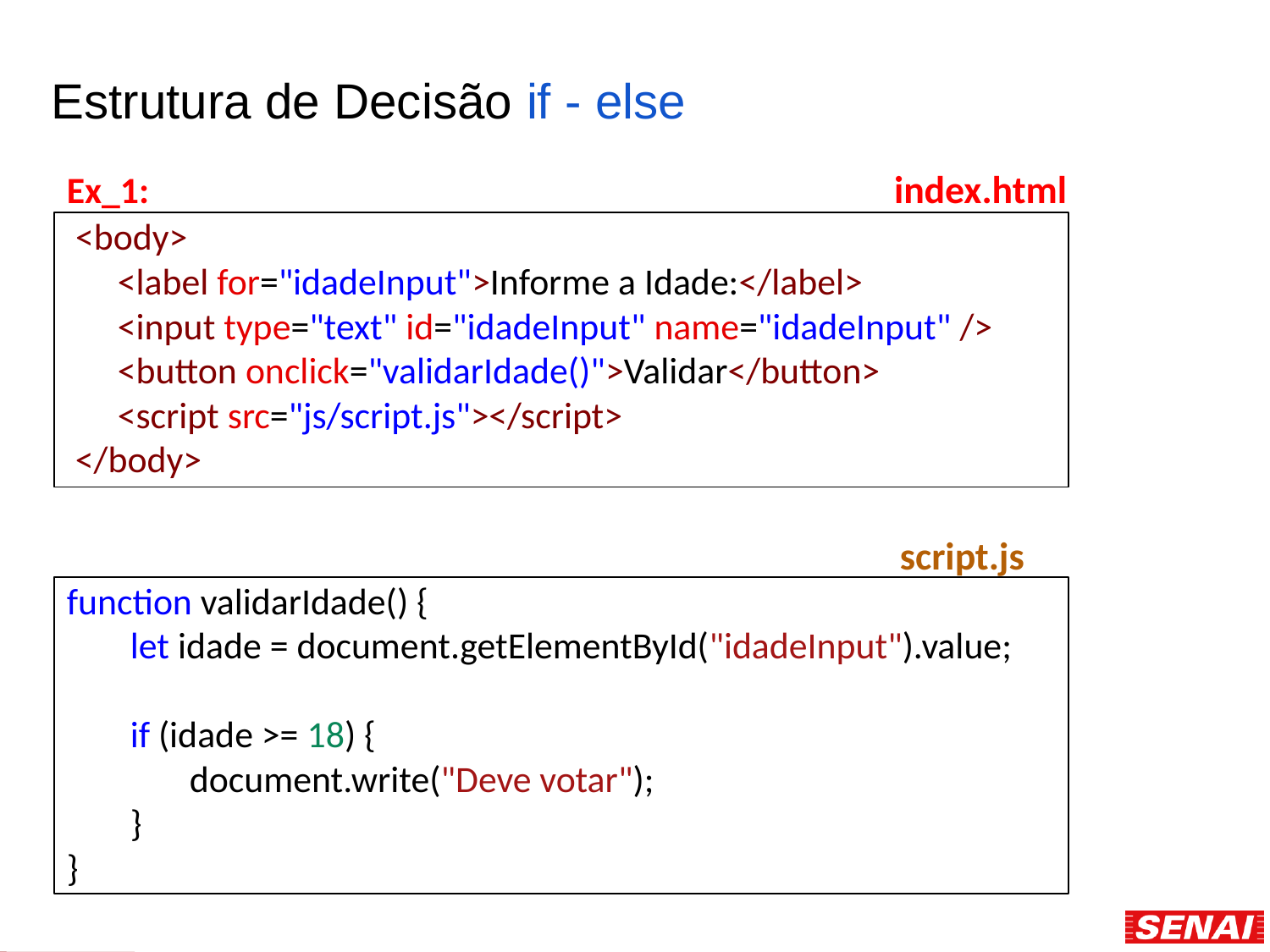

# Estrutura de Decisão if - else
Ex_1:                                                                                        index.html
 <body>
      <label for="idadeInput">Informe a Idade:</label>
      <input type="text" id="idadeInput" name="idadeInput" />
      <button onclick="validarIdade()">Validar</button>
      <script src="js/script.js"></script>
 </body>

                                                                                                script.js
function validarIdade() {
let idade = document.getElementById("idadeInput").value;

if (idade >= 18) {
       document.write("Deve votar");
}
}